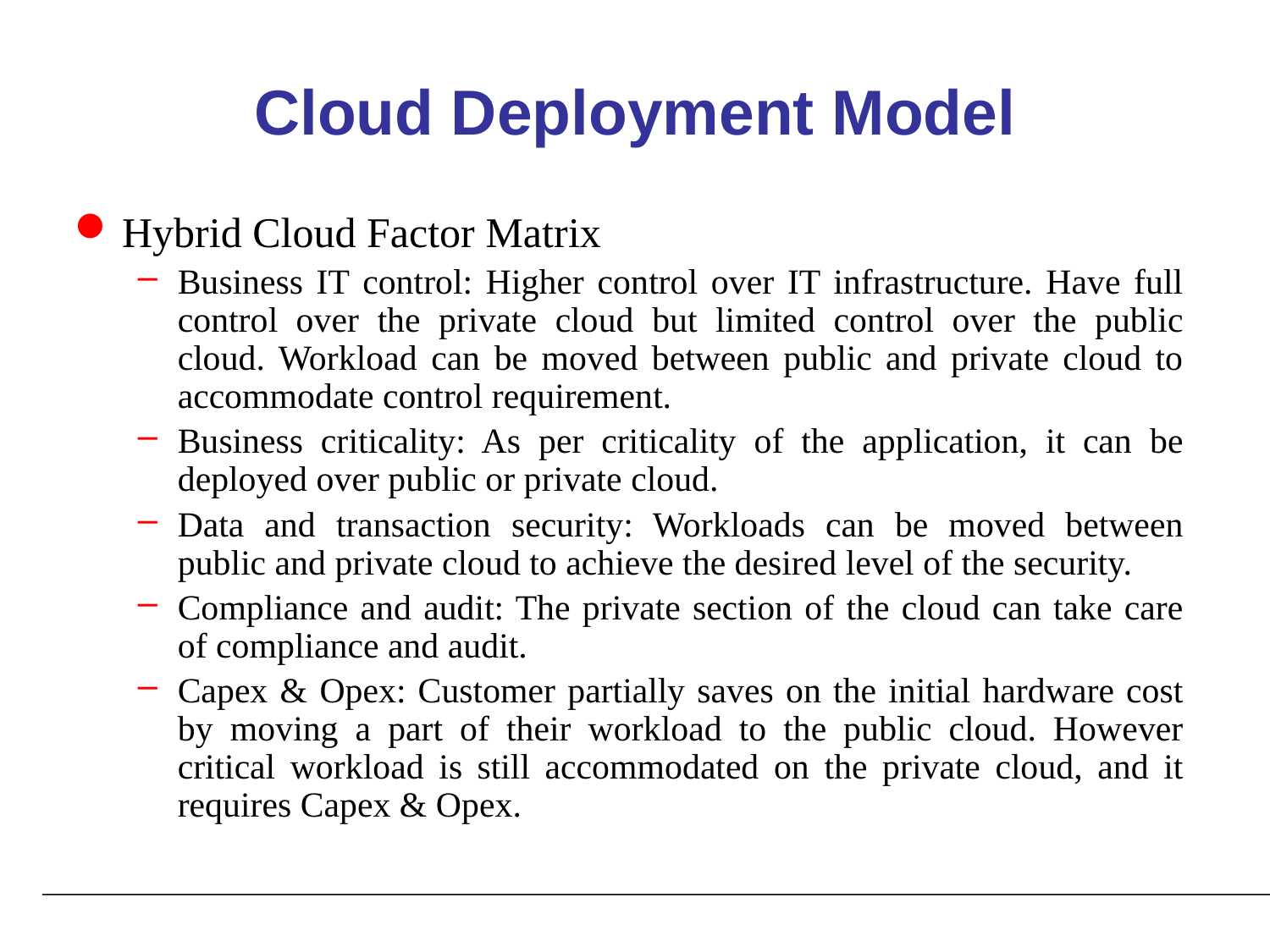

# Cloud Deployment Model
Hybrid Cloud Factor Matrix
Business IT control: Higher control over IT infrastructure. Have full control over the private cloud but limited control over the public cloud. Workload can be moved between public and private cloud to accommodate control requirement.
Business criticality: As per criticality of the application, it can be deployed over public or private cloud.
Data and transaction security: Workloads can be moved between public and private cloud to achieve the desired level of the security.
Compliance and audit: The private section of the cloud can take care of compliance and audit.
Capex & Opex: Customer partially saves on the initial hardware cost by moving a part of their workload to the public cloud. However critical workload is still accommodated on the private cloud, and it requires Capex & Opex.